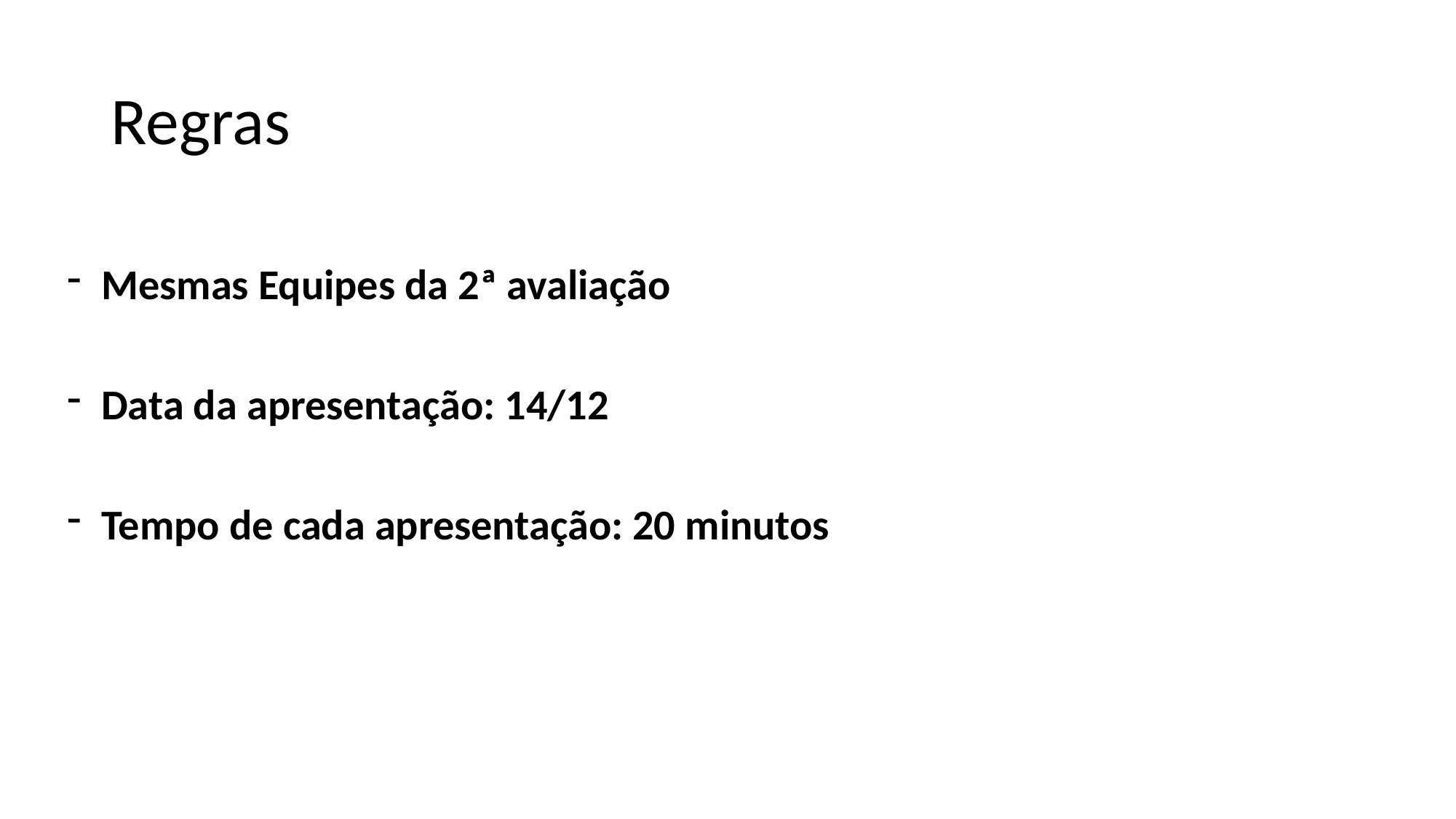

# Regras
Mesmas Equipes da 2ª avaliação

Data da apresentação: 14/12

Tempo de cada apresentação: 20 minutos